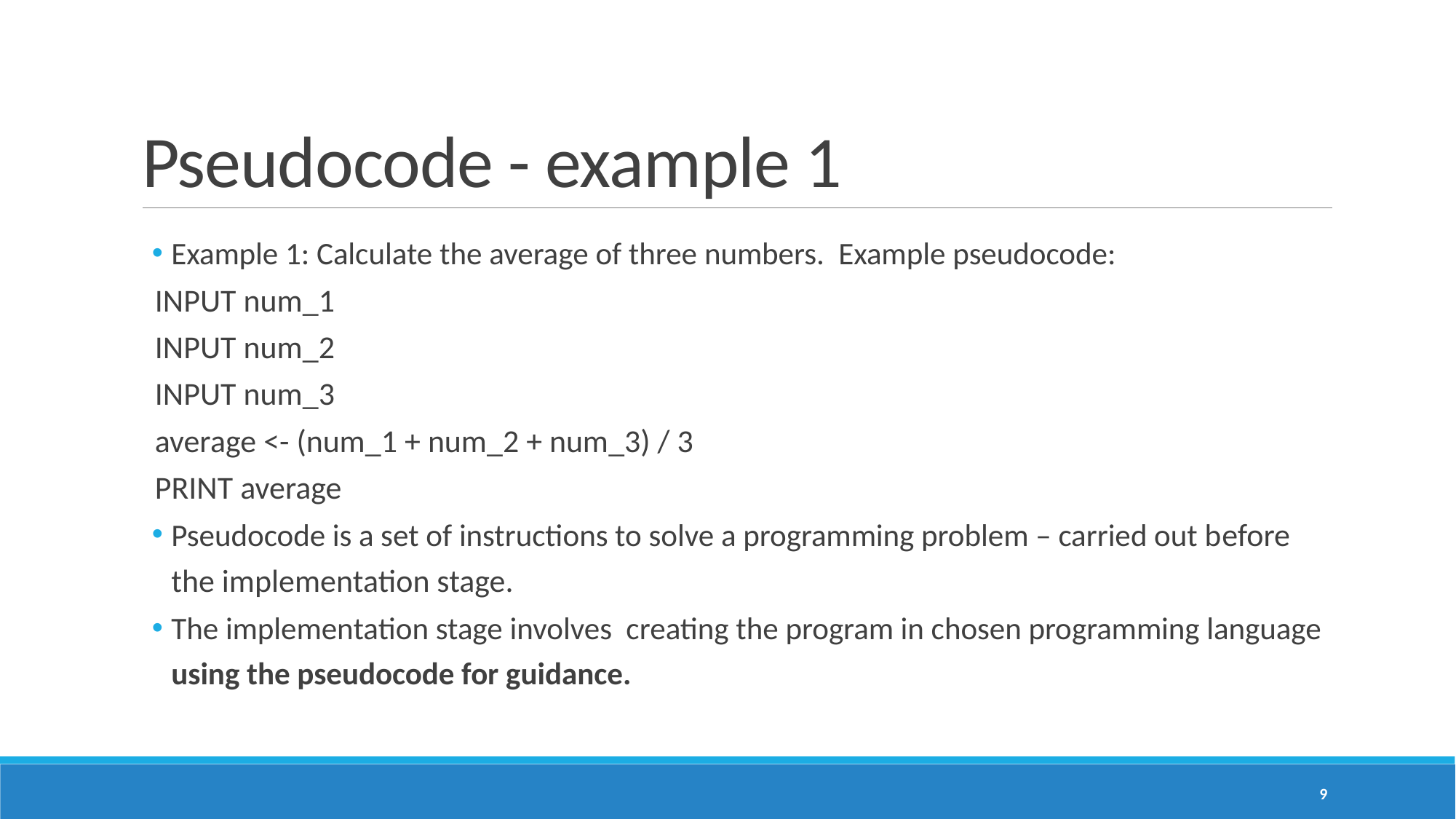

# Pseudocode - example 1
Example 1: Calculate the average of three numbers.  Example pseudocode:
	INPUT num_1
	INPUT num_2
	INPUT num_3
	average <- (num_1 + num_2 + num_3) / 3
	PRINT average
Pseudocode is a set of instructions to solve a programming problem – carried out before the implementation stage.
The implementation stage involves  creating the program in chosen programming language using the pseudocode for guidance.
9